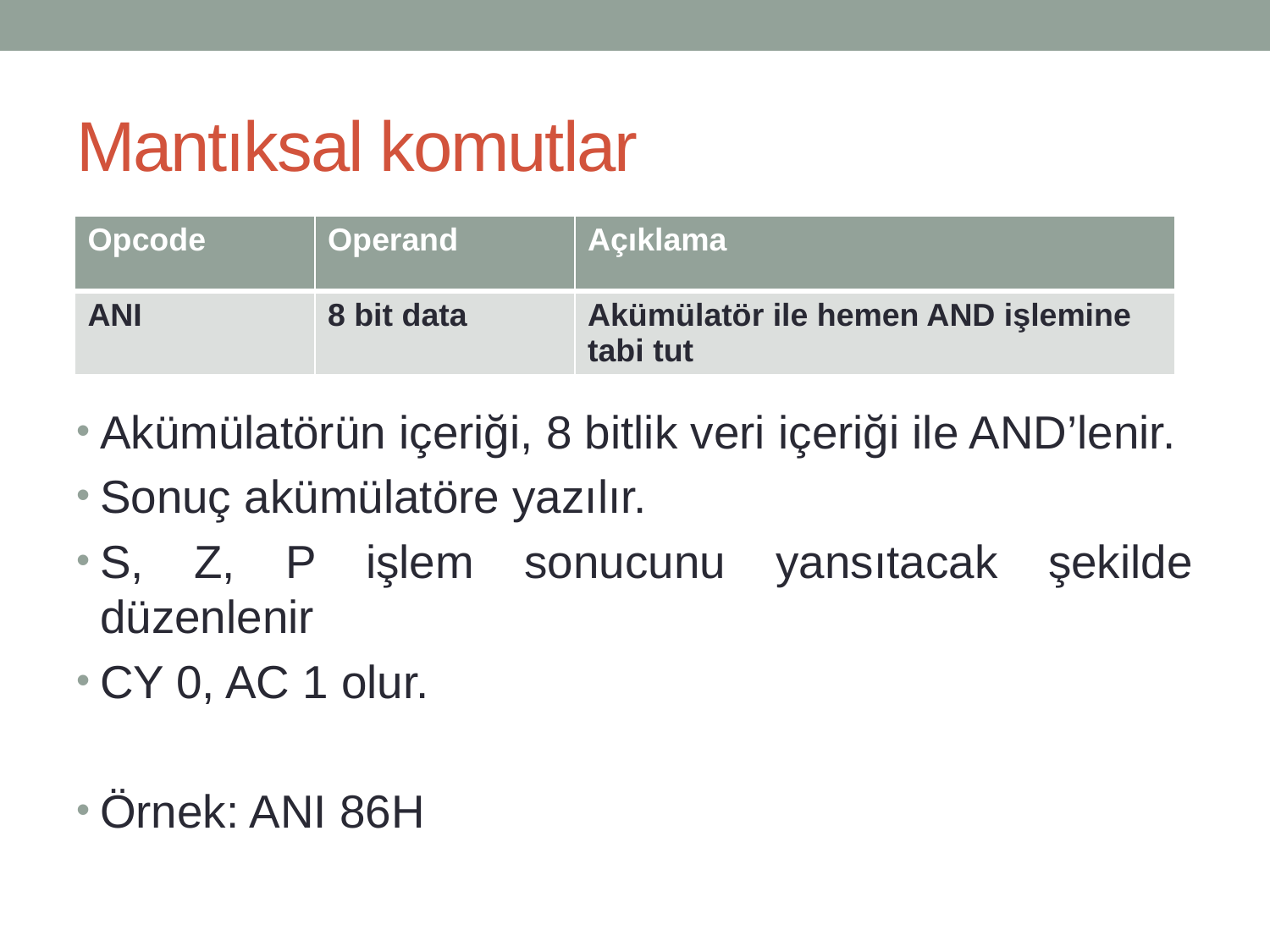

# Mantıksal komutlar
| Opcode | Operand | Açıklama |
| --- | --- | --- |
| ANI | 8 bit data | Akümülatör ile hemen AND işlemine tabi tut |
Akümülatörün içeriği, 8 bitlik veri içeriği ile AND’lenir.
Sonuç akümülatöre yazılır.
S, Z, P işlem sonucunu yansıtacak şekilde düzenlenir
CY 0, AC 1 olur.

Örnek: ANI 86H